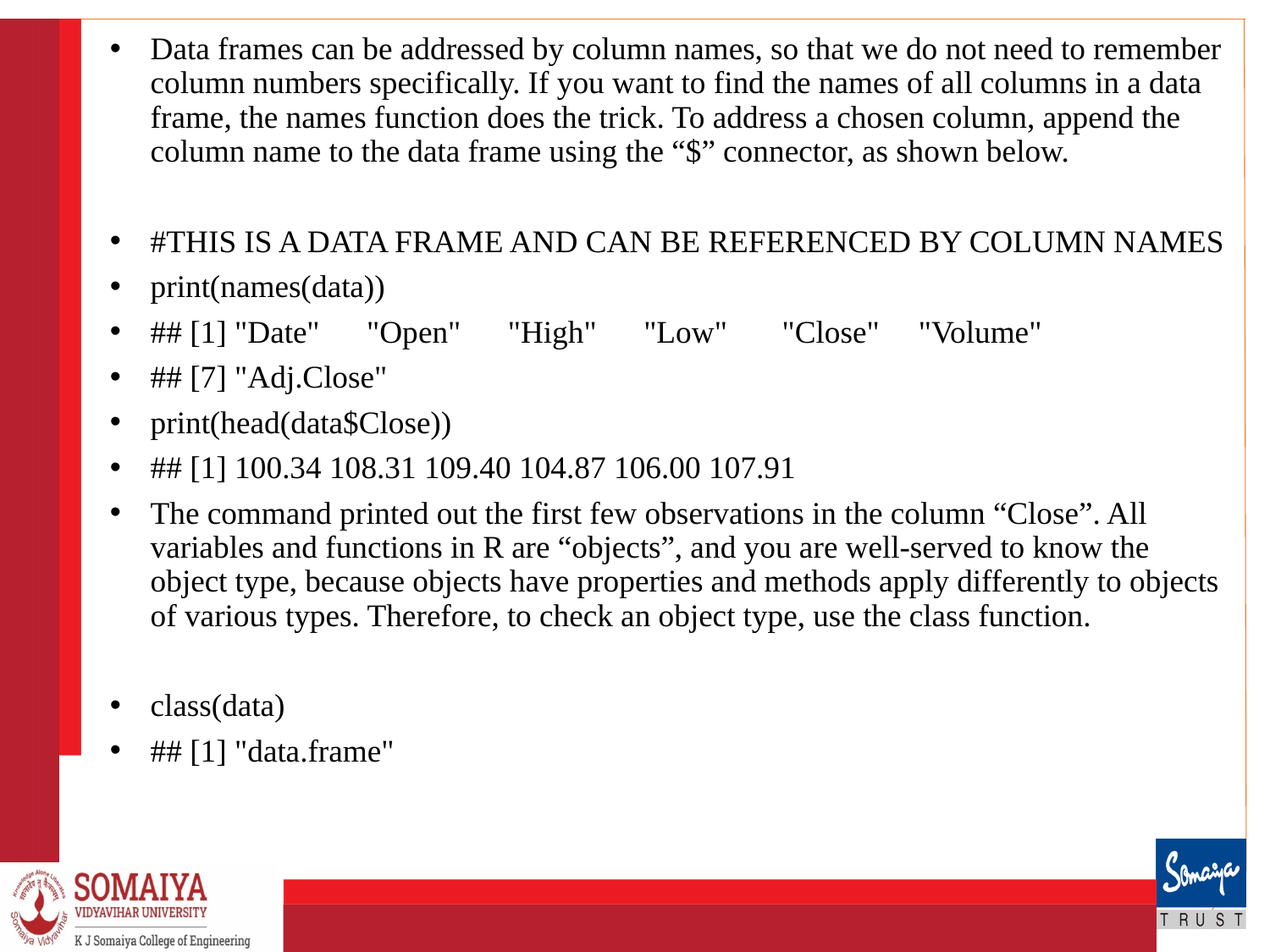

Data frames can be addressed by column names, so that we do not need to remember column numbers specifically. If you want to find the names of all columns in a data frame, the names function does the trick. To address a chosen column, append the column name to the data frame using the “$” connector, as shown below.

#THIS IS A DATA FRAME AND CAN BE REFERENCED BY COLUMN NAMES
print(names(data))
## [1] "Date"      "Open"      "High"      "Low"       "Close"     "Volume"
## [7] "Adj.Close"
print(head(data$Close))
## [1] 100.34 108.31 109.40 104.87 106.00 107.91
The command printed out the first few observations in the column “Close”. All variables and functions in R are “objects”, and you are well-served to know the object type, because objects have properties and methods apply differently to objects of various types. Therefore, to check an object type, use the class function.

class(data)
## [1] "data.frame"